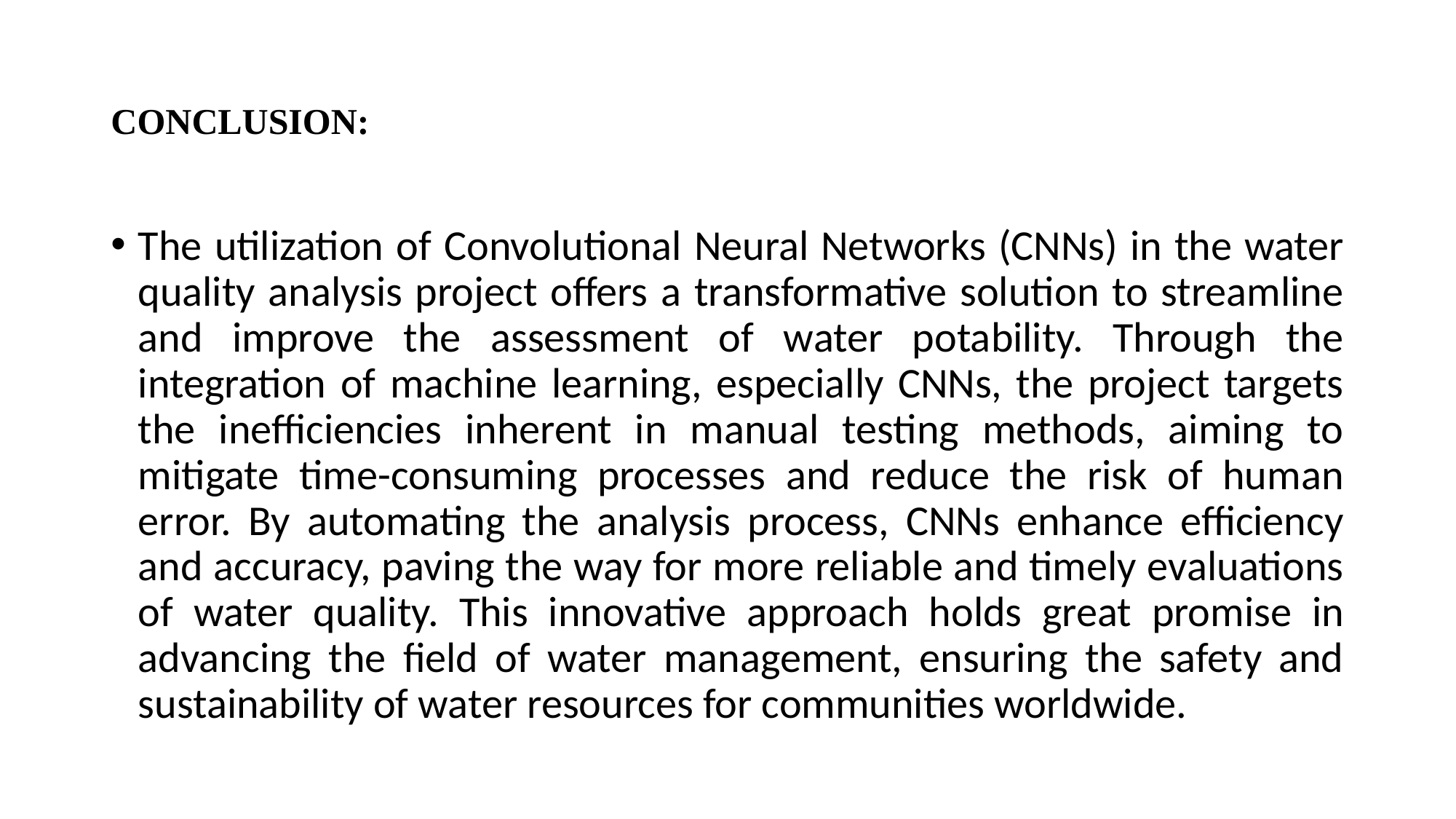

# CONCLUSION:
The utilization of Convolutional Neural Networks (CNNs) in the water quality analysis project offers a transformative solution to streamline and improve the assessment of water potability. Through the integration of machine learning, especially CNNs, the project targets the inefficiencies inherent in manual testing methods, aiming to mitigate time-consuming processes and reduce the risk of human error. By automating the analysis process, CNNs enhance efficiency and accuracy, paving the way for more reliable and timely evaluations of water quality. This innovative approach holds great promise in advancing the field of water management, ensuring the safety and sustainability of water resources for communities worldwide.